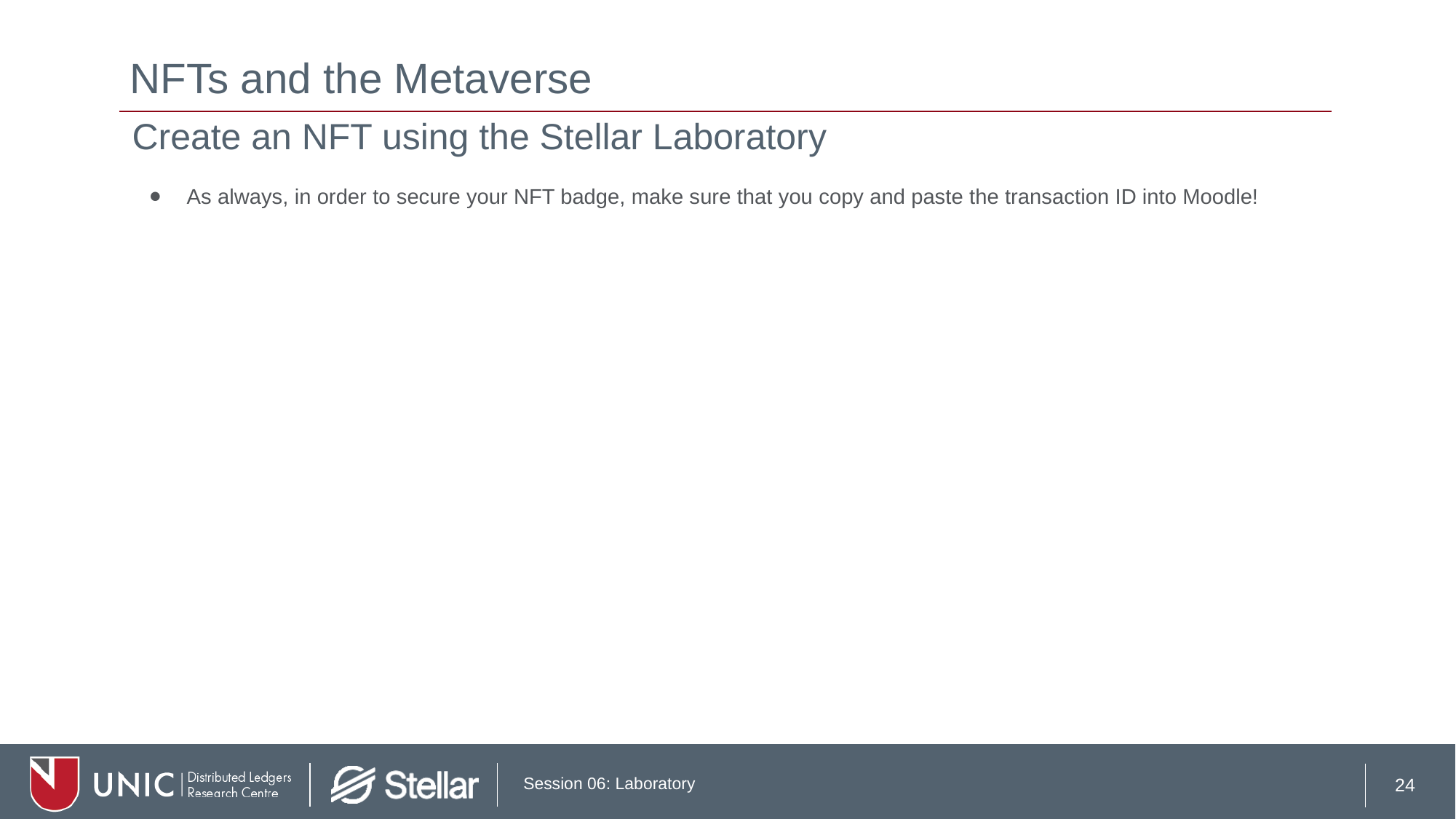

# NFTs and the Metaverse
Create an NFT using the Stellar Laboratory
As always, in order to secure your NFT badge, make sure that you copy and paste the transaction ID into Moodle!

24
Session 06: Laboratory